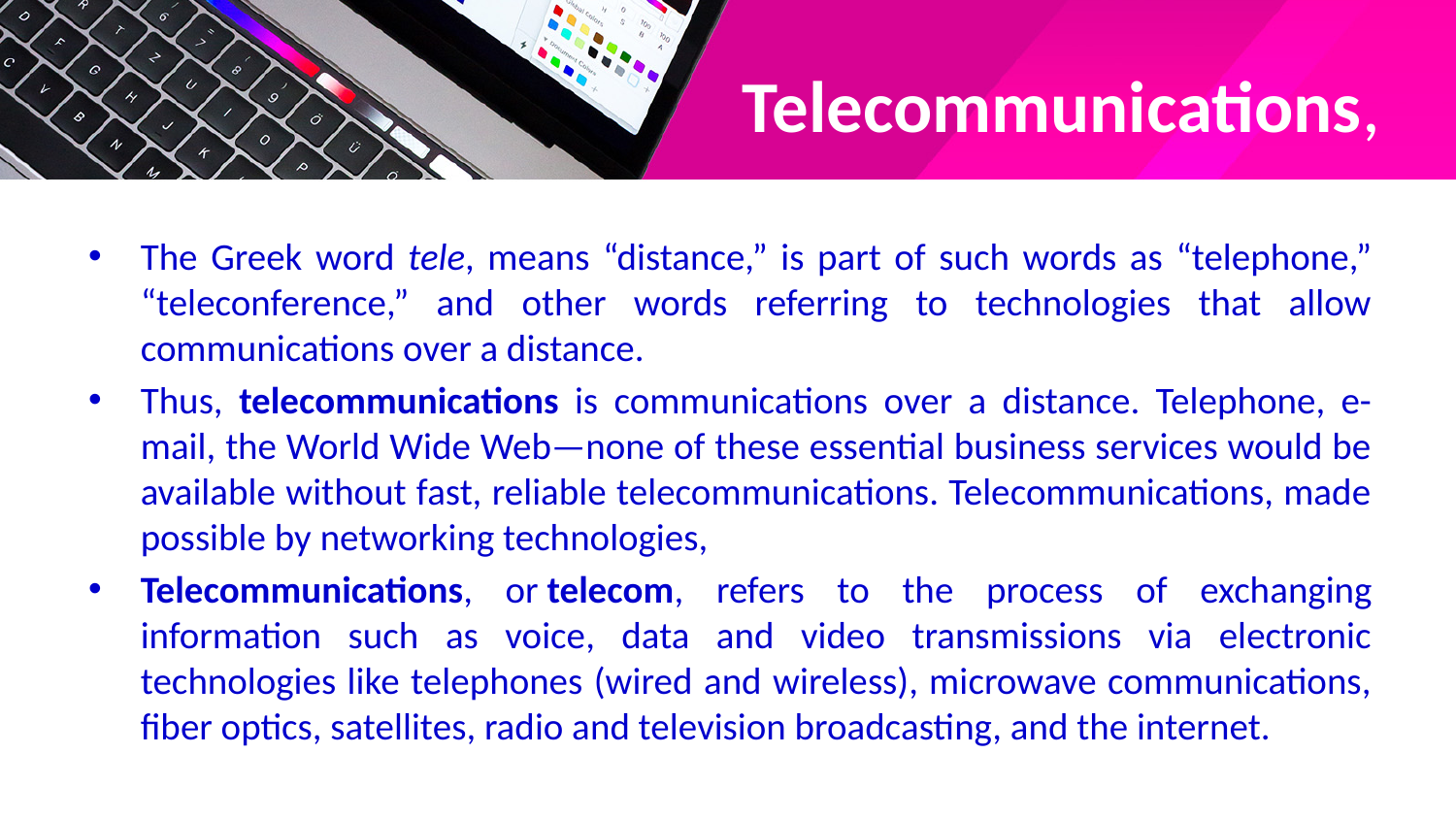

# Telecommunications,
The Greek word tele, means “distance,” is part of such words as “telephone,” “teleconference,” and other words referring to technologies that allow communications over a distance.
Thus, telecommunications is communications over a distance. Telephone, e-mail, the World Wide Web—none of these essential business services would be available without fast, reliable telecommunications. Telecommunications, made possible by networking technologies,
Telecommunications, or telecom, refers to the process of exchanging information such as voice, data and video transmissions via electronic technologies like telephones (wired and wireless), microwave communications, fiber optics, satellites, radio and television broadcasting, and the internet.